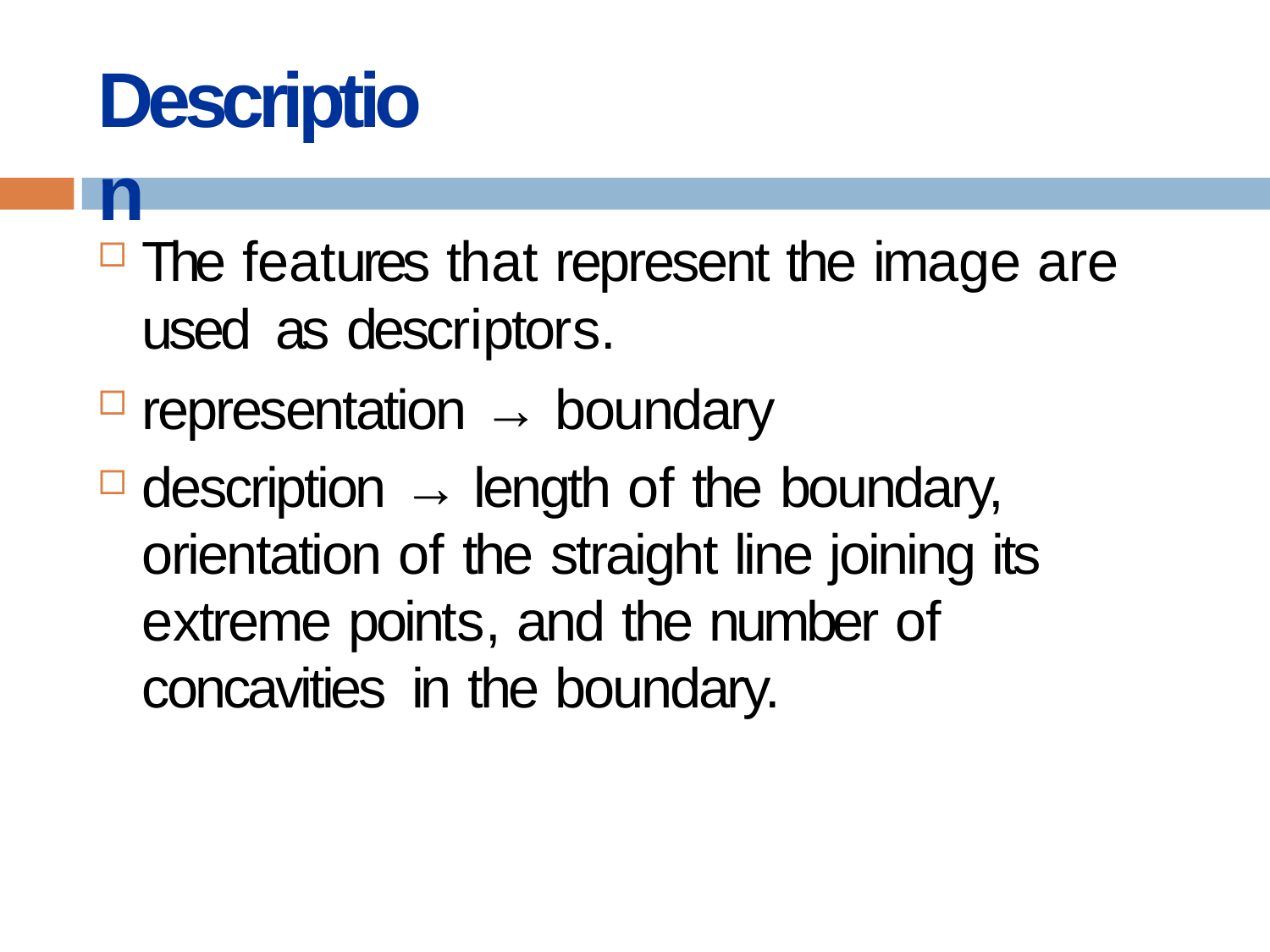

# Description
The features that represent the image are used  as descriptors.
representation → boundary
description → length of the boundary,  orientation of the straight line joining its  extreme points, and the number of concavities  in the boundary.